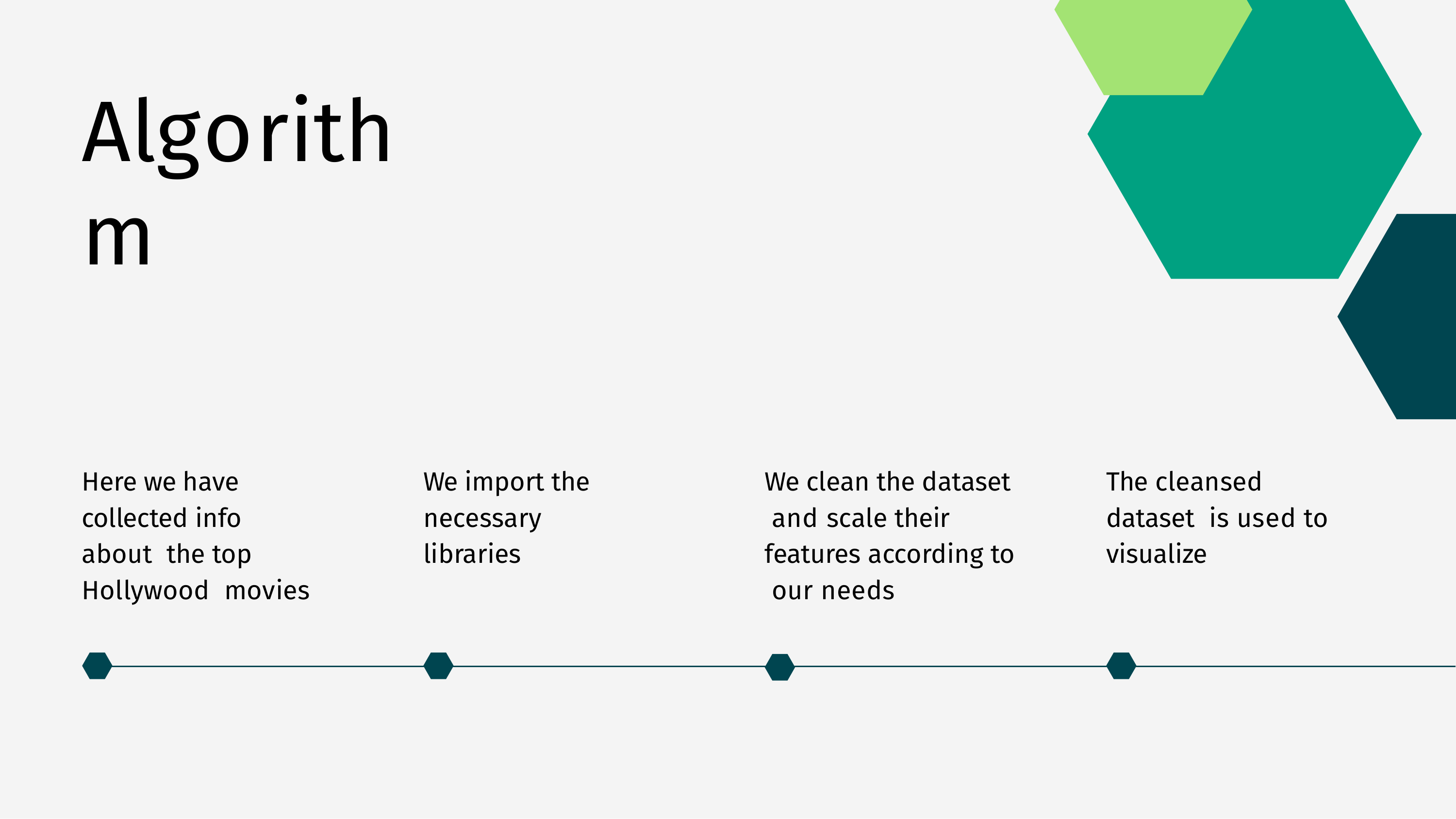

# Algorithm
Here we have  collected info about  the top Hollywood  movies
We import the  necessary libraries
We clean the dataset  and scale their  features according to  our needs
The cleansed dataset  is used to visualize